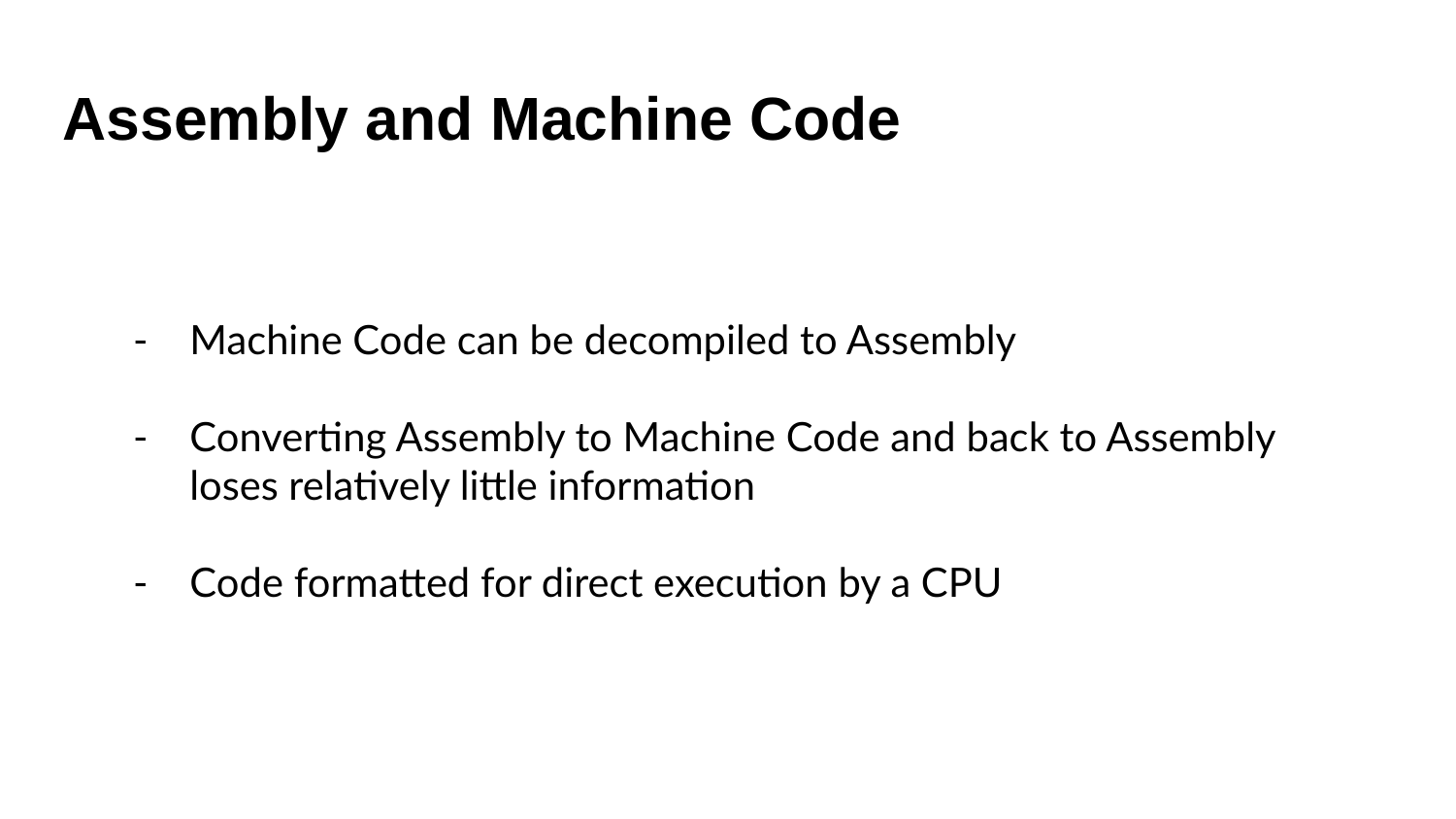

# Assembly and Machine Code
Machine Code can be decompiled to Assembly

Converting Assembly to Machine Code and back to Assembly loses relatively little information

Code formatted for direct execution by a CPU